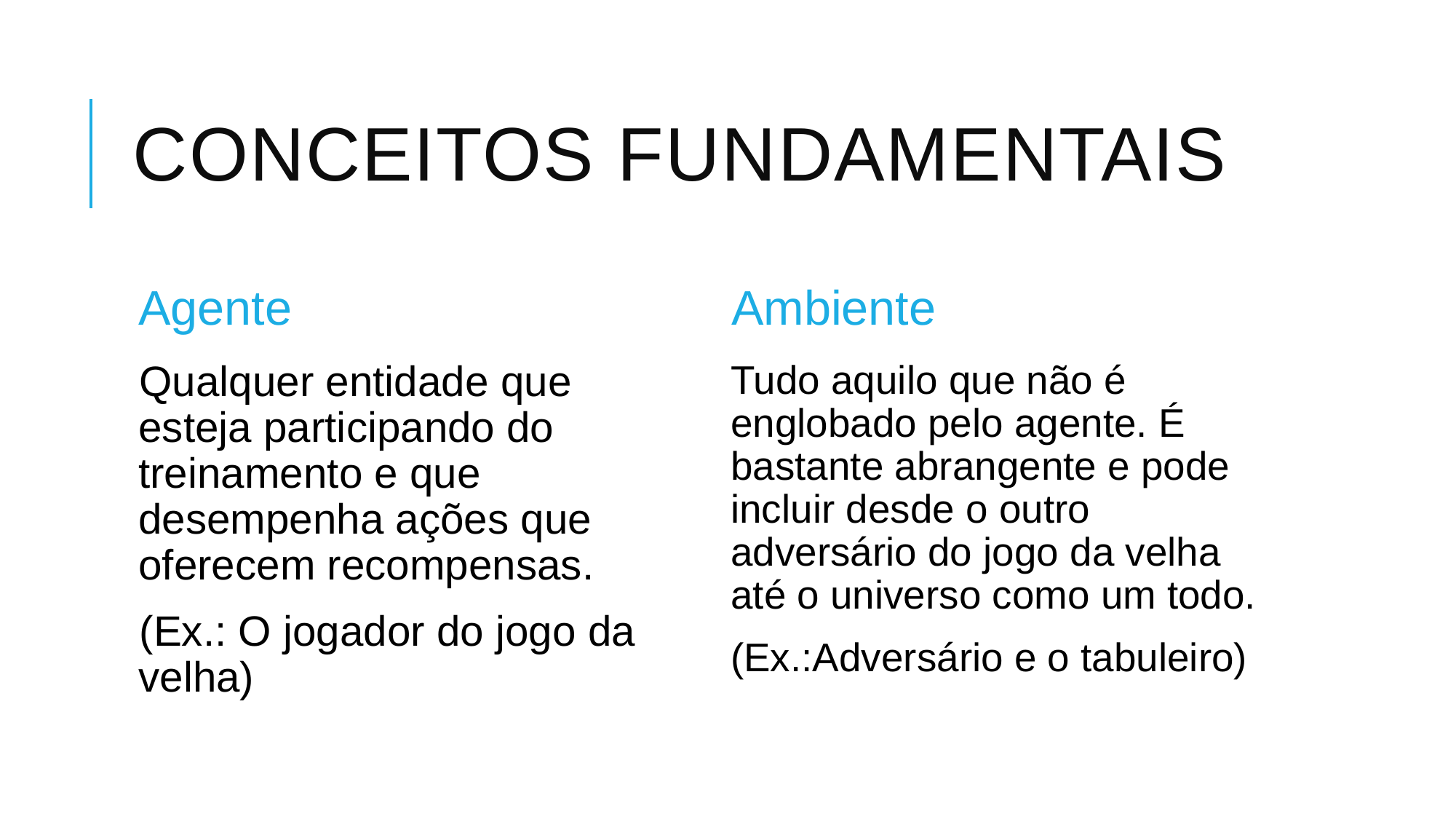

# Conceitos Fundamentais
Agente
Ambiente
Qualquer entidade que esteja participando do treinamento e que desempenha ações que oferecem recompensas.
(Ex.: O jogador do jogo da velha)
Tudo aquilo que não é englobado pelo agente. É bastante abrangente e pode incluir desde o outro adversário do jogo da velha até o universo como um todo.
(Ex.:Adversário e o tabuleiro)